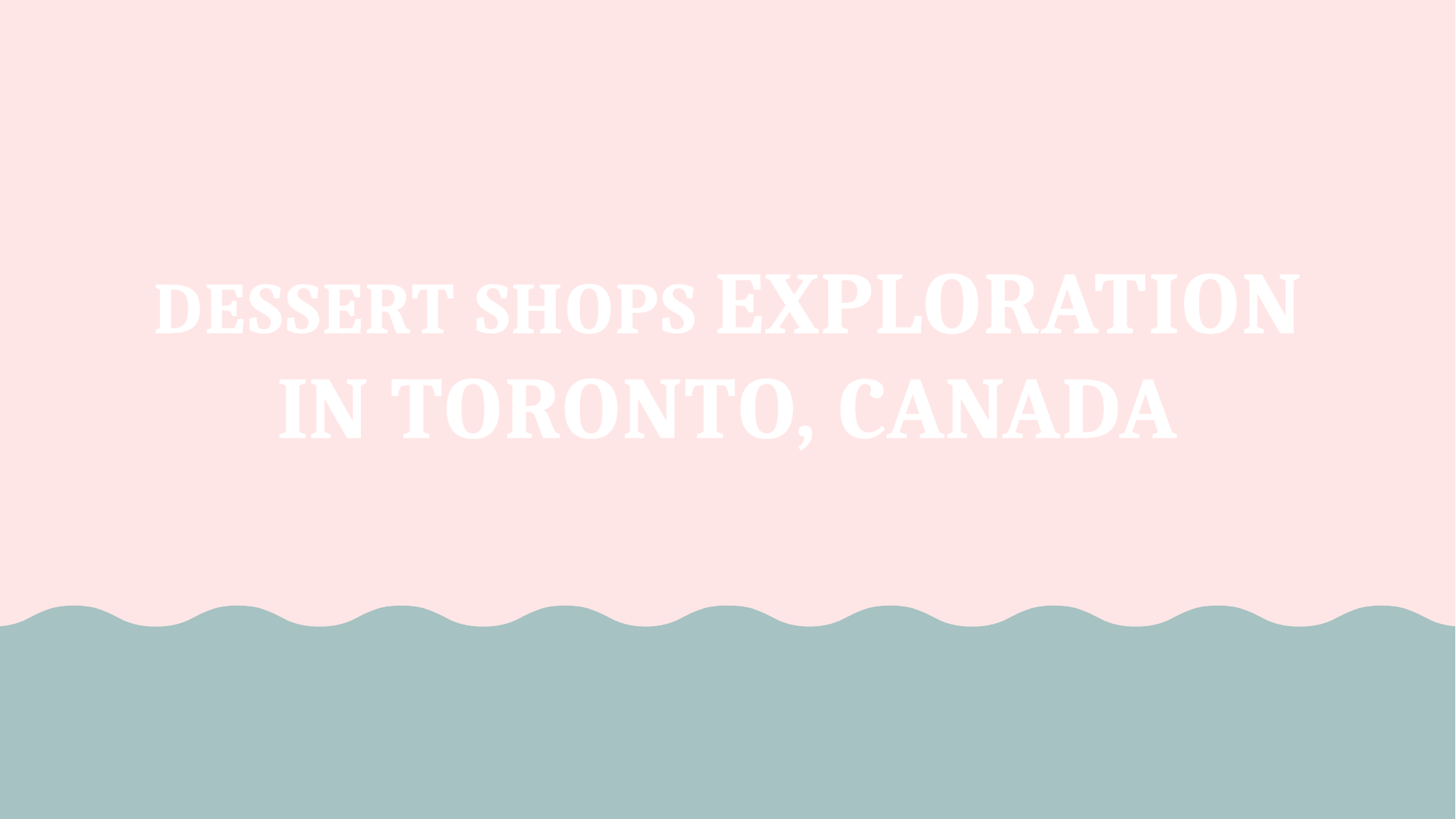

# Dessert Shops exploration in Toronto, Canada